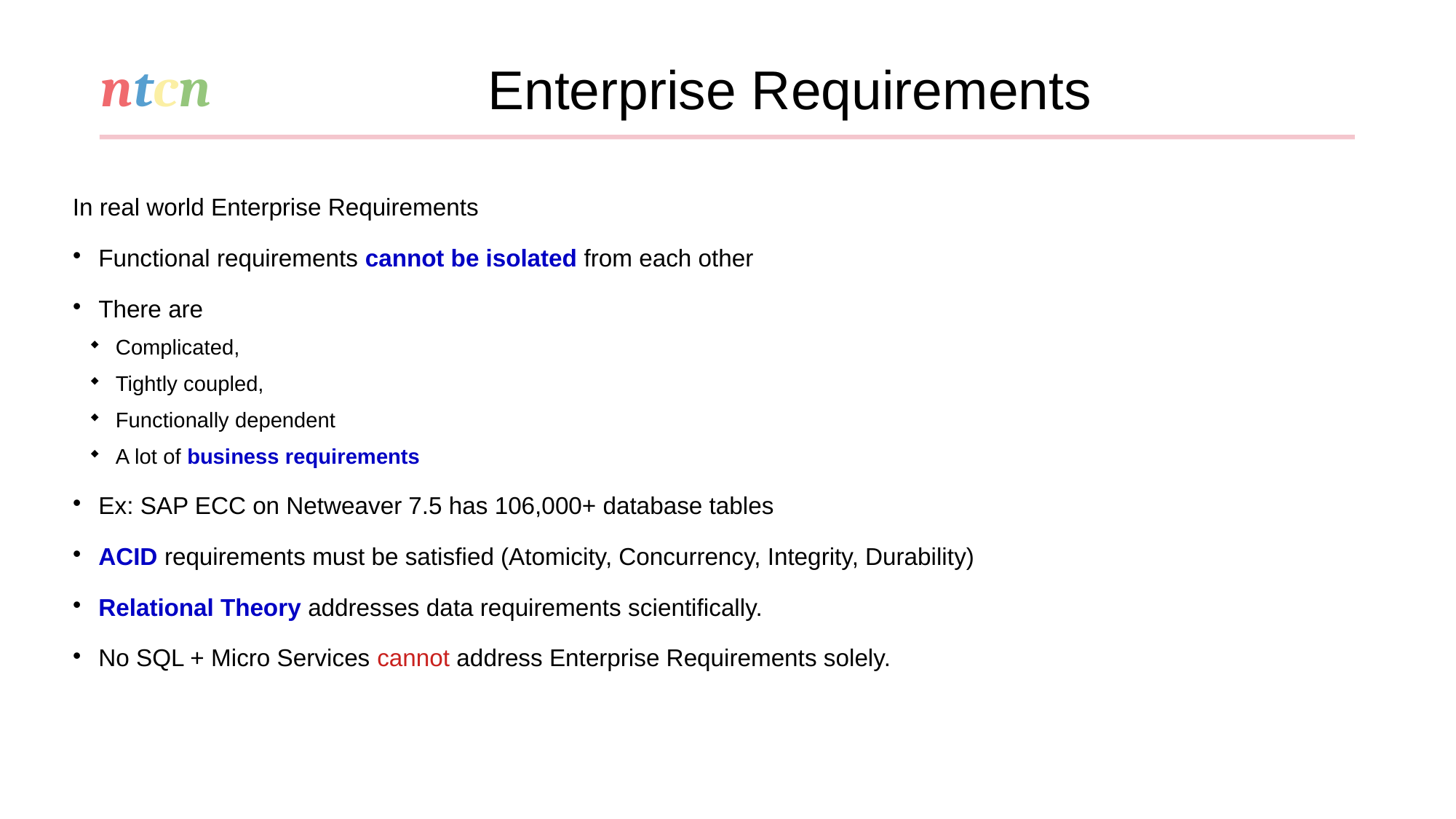

Enterprise Requirements
In real world Enterprise Requirements
Functional requirements cannot be isolated from each other
There are
Complicated,
Tightly coupled,
Functionally dependent
A lot of business requirements
Ex: SAP ECC on Netweaver 7.5 has 106,000+ database tables
ACID requirements must be satisfied (Atomicity, Concurrency, Integrity, Durability)
Relational Theory addresses data requirements scientifically.
No SQL + Micro Services cannot address Enterprise Requirements solely.